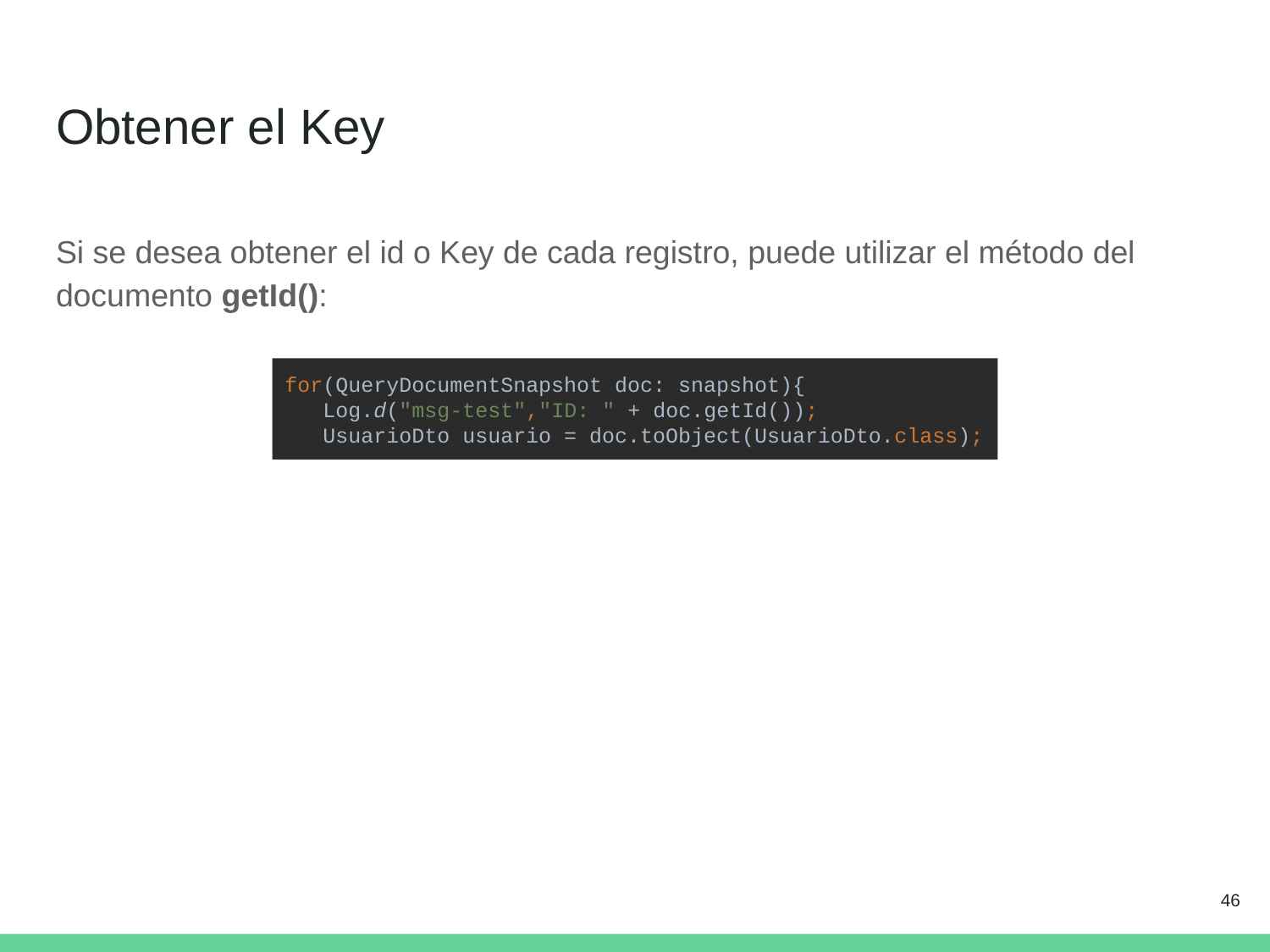

# Obtener el Key
Si se desea obtener el id o Key de cada registro, puede utilizar el método del documento getId():
for(QueryDocumentSnapshot doc: snapshot){
   Log.d("msg-test","ID: " + doc.getId());
   UsuarioDto usuario = doc.toObject(UsuarioDto.class);
46